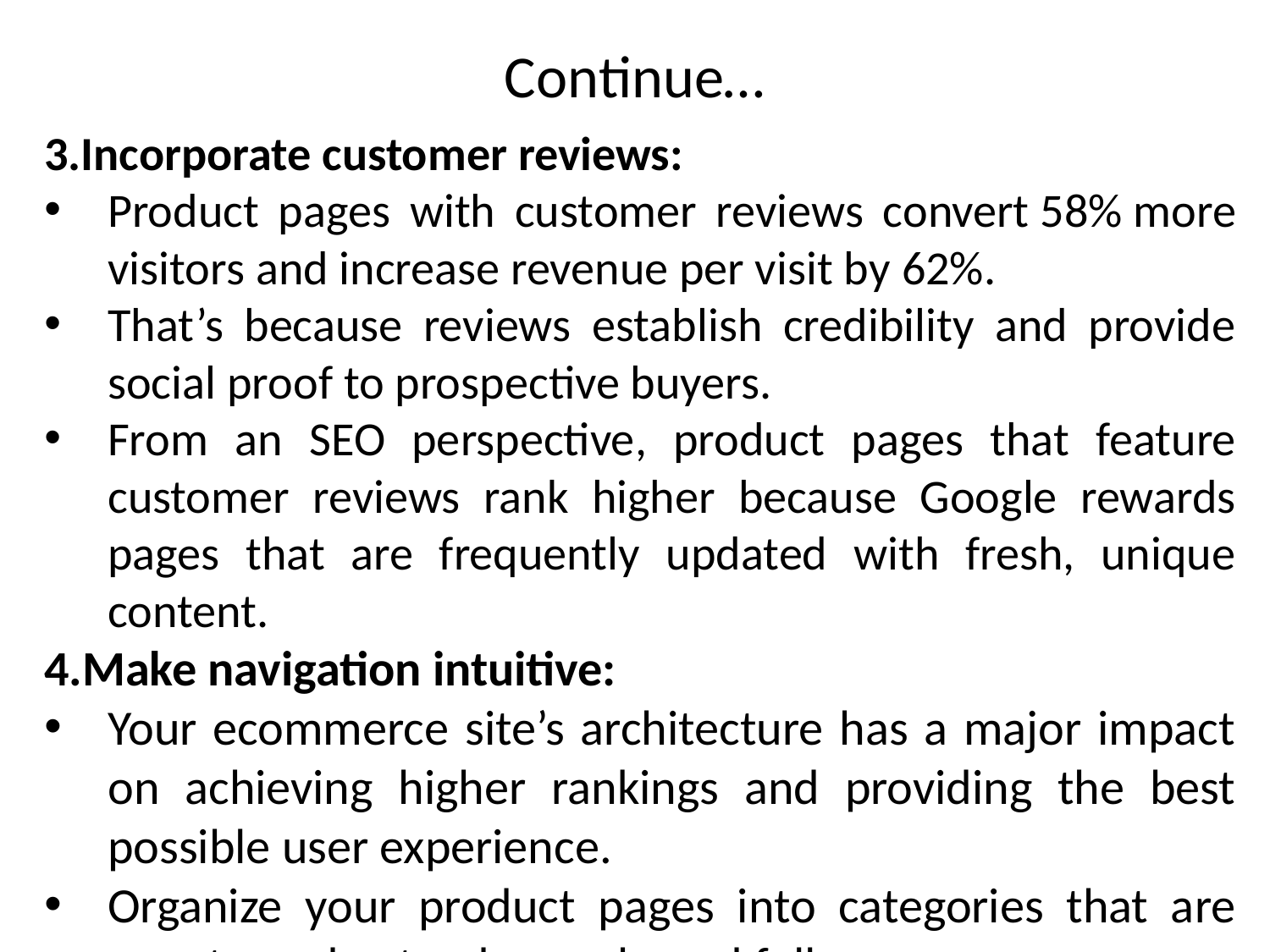

# Continue…
3.Incorporate customer reviews:
Product pages with customer reviews convert 58% more visitors and increase revenue per visit by 62%.
That’s because reviews establish credibility and provide social proof to prospective buyers.
From an SEO perspective, product pages that feature customer reviews rank higher because Google rewards pages that are frequently updated with fresh, unique content.
4.Make navigation intuitive:
Your ecommerce site’s architecture has a major impact on achieving higher rankings and providing the best possible user experience.
Organize your product pages into categories that are easy to understand, search, and follow